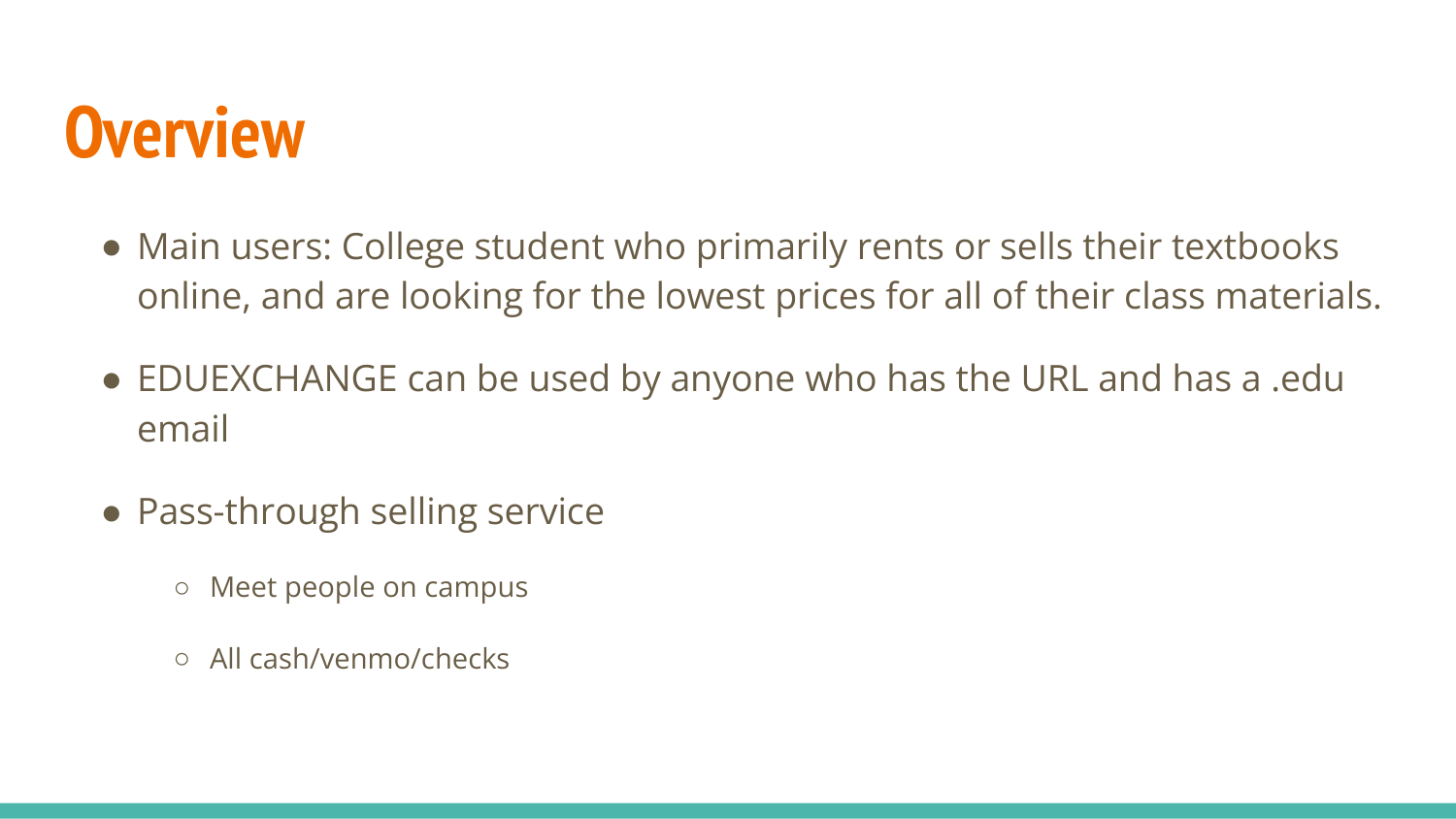

# Overview
Main users: College student who primarily rents or sells their textbooks online, and are looking for the lowest prices for all of their class materials.
EDUEXCHANGE can be used by anyone who has the URL and has a .edu email
Pass-through selling service
Meet people on campus
All cash/venmo/checks